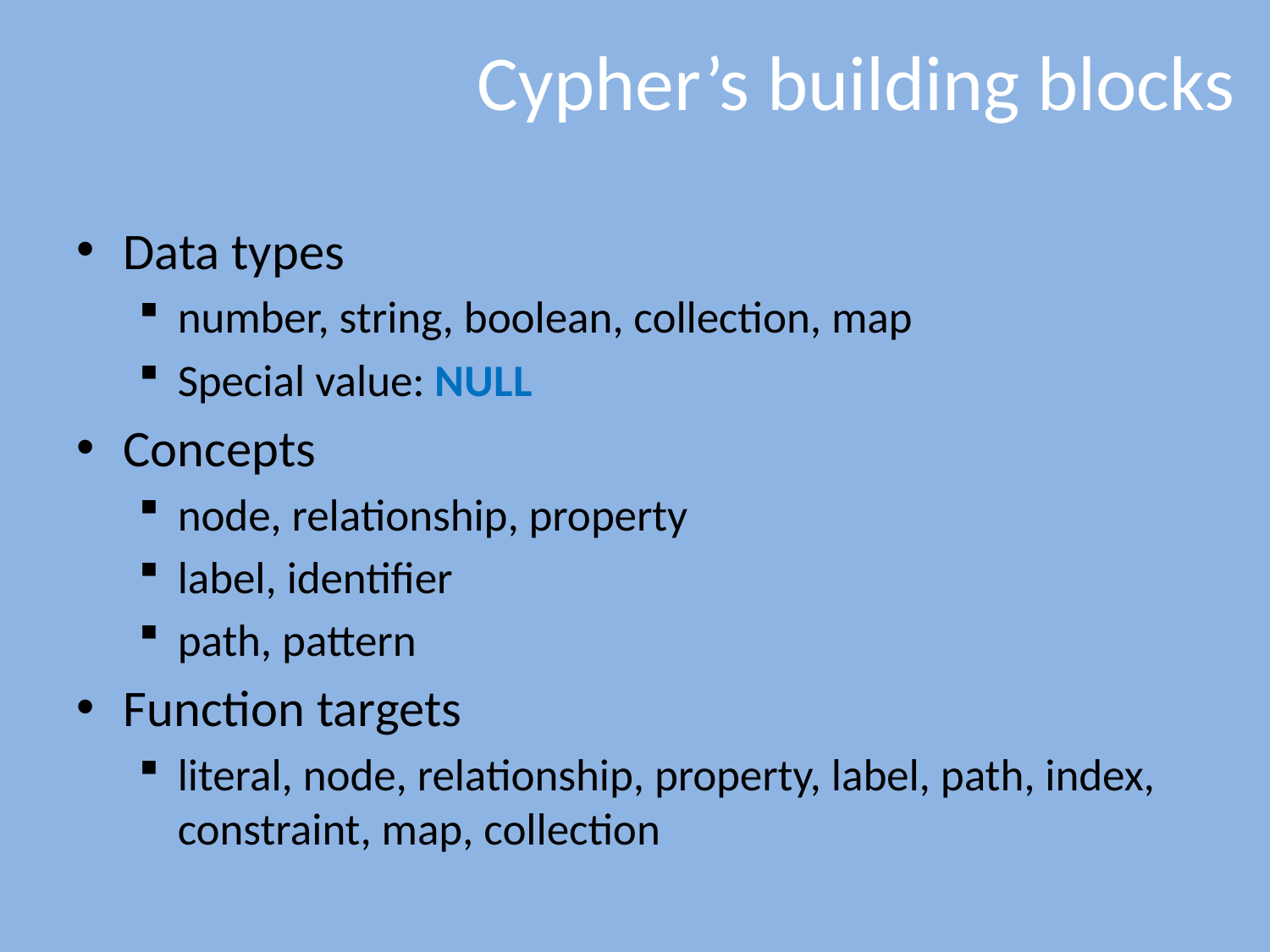

# Cypher’s building blocks
Data types
number, string, boolean, collection, map
Special value: NULL
Concepts
node, relationship, property
label, identifier
path, pattern
Function targets
literal, node, relationship, property, label, path, index, constraint, map, collection